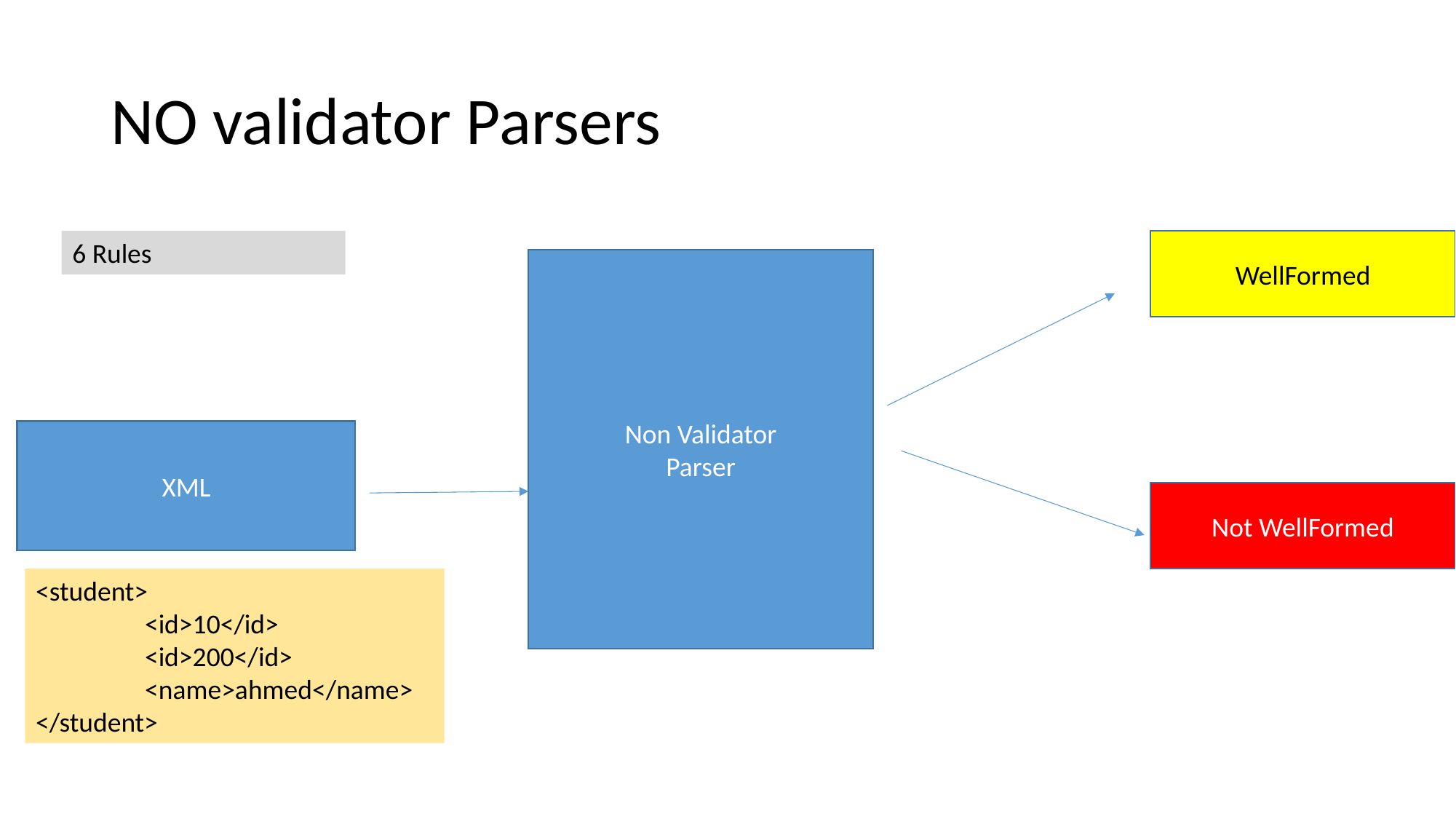

# NO validator Parsers
6 Rules
WellFormed
Non Validator
Parser
XML
Not WellFormed
<student>
	<id>10</id>
	<id>200</id>
	<name>ahmed</name>
</student>